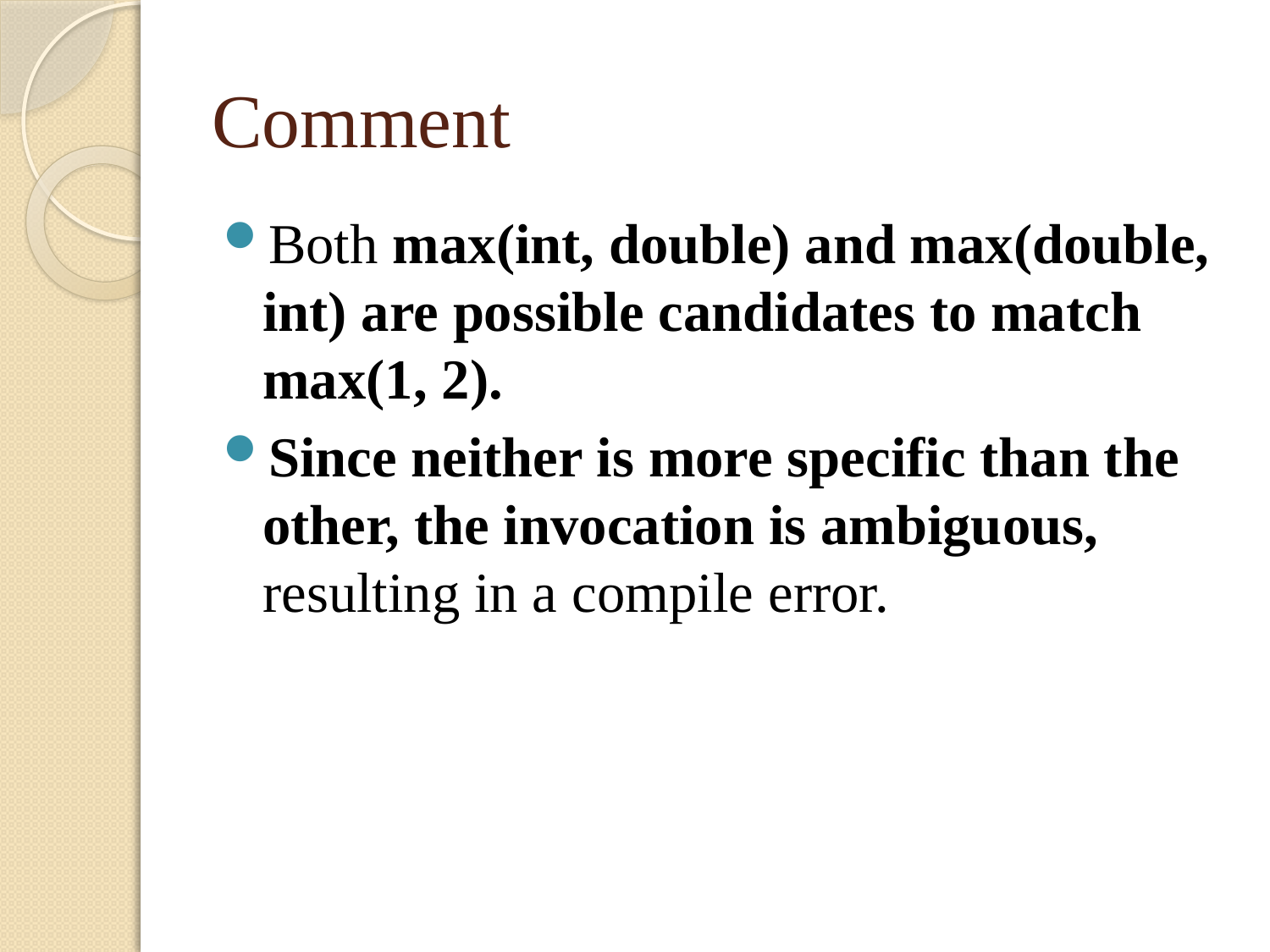

# Comment
Both max(int, double) and max(double, int) are possible candidates to match max(1, 2).
Since neither is more specific than the other, the invocation is ambiguous, resulting in a compile error.